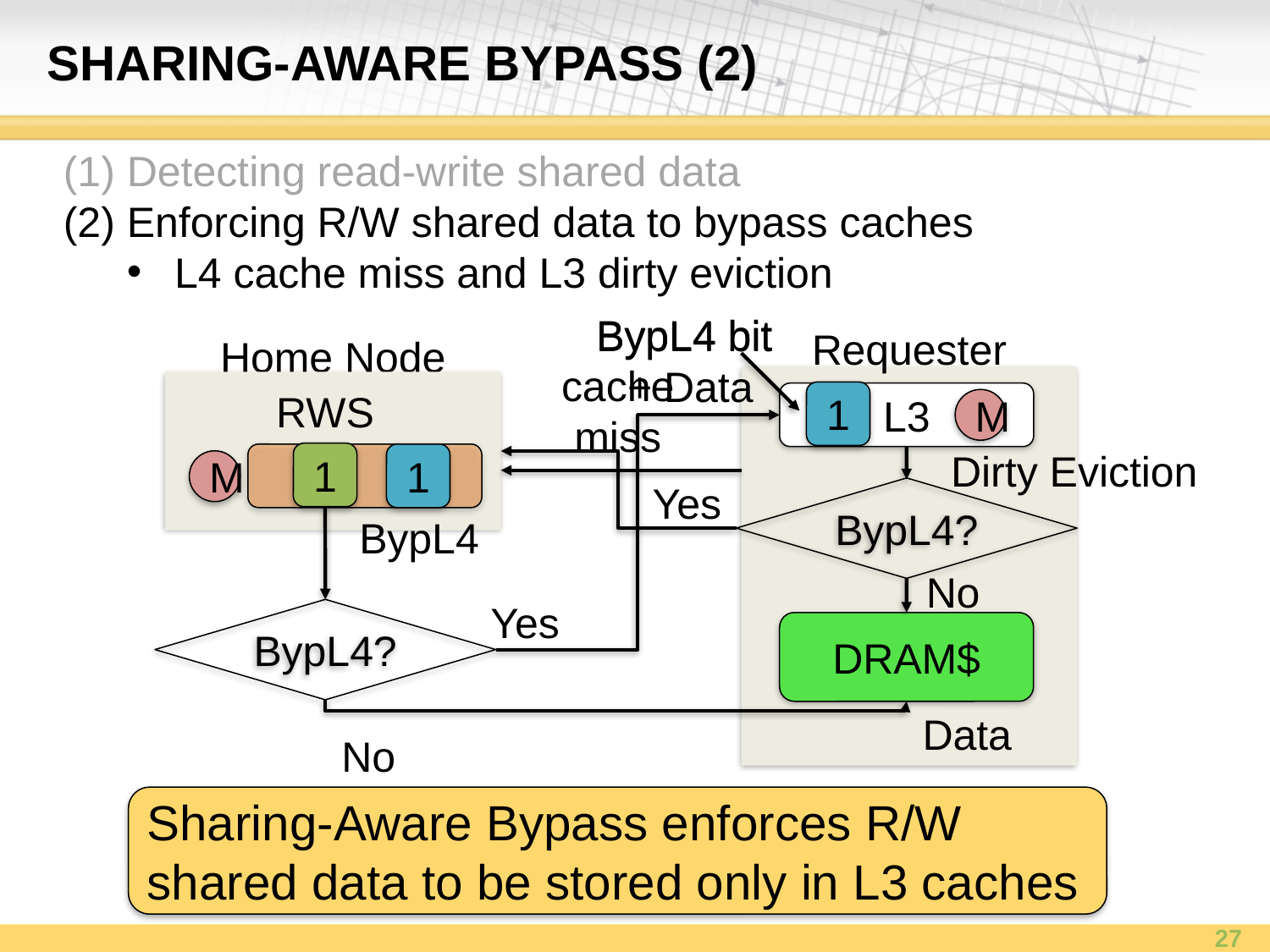

# Sharing-Aware Bypass (2)
(1) Detecting read-write shared data
(2) Enforcing R/W shared data to bypass caches
L4 cache miss and L3 dirty eviction
BypL4 bit
BypL4 bit
+ Data
Yes
BypL4?
Data
No
Requester
Home Node
cache
miss

RWS
1
1
L3
M
Dirty Eviction

1
BypL4
Yes
BypL4?
No
M
DRAM$
Sharing-Aware Bypass enforces R/W shared data to be stored only in L3 caches
27